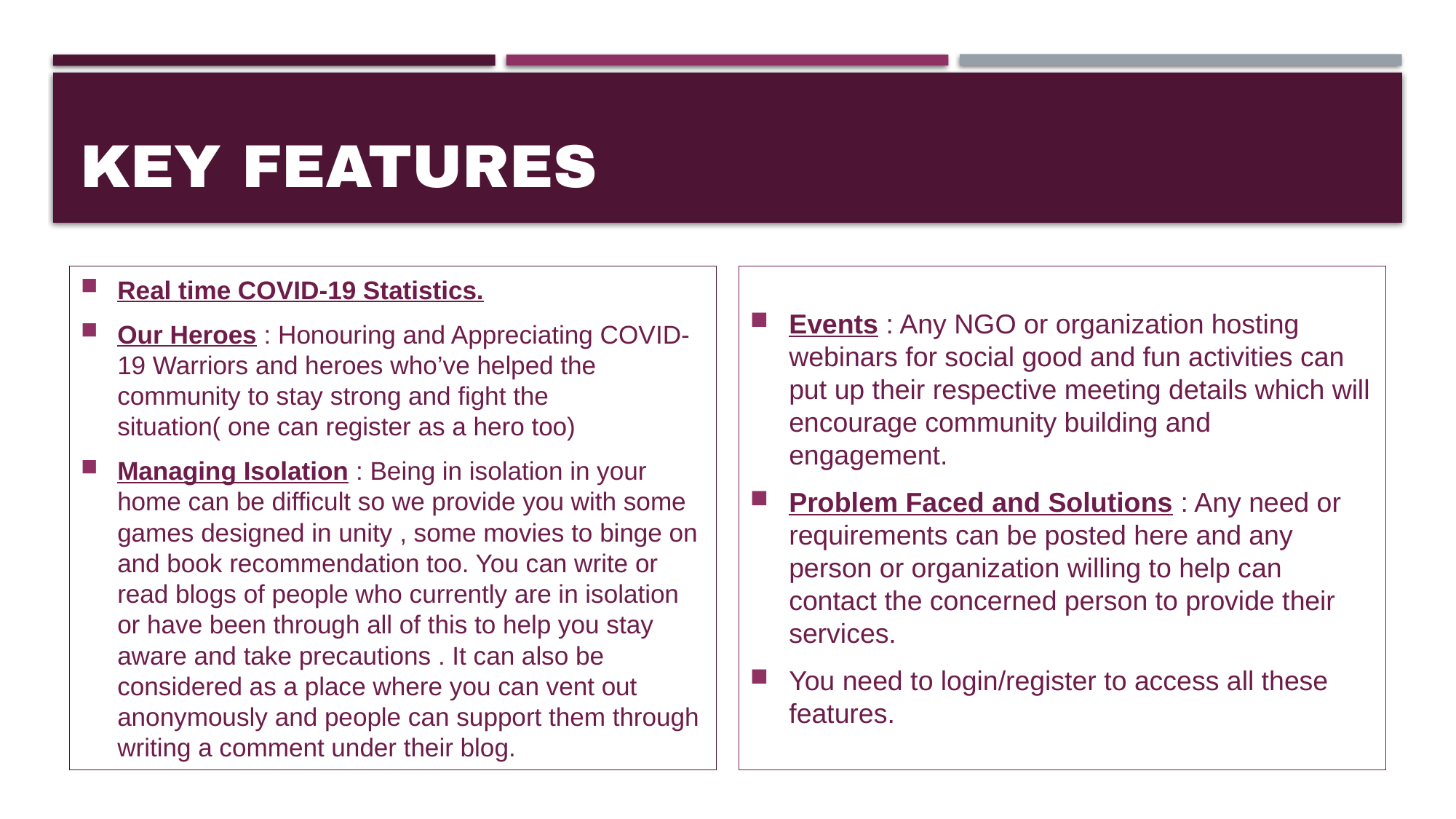

# Key features
Real time COVID-19 Statistics.
Our Heroes : Honouring and Appreciating COVID-19 Warriors and heroes who’ve helped the community to stay strong and fight the situation( one can register as a hero too)
Managing Isolation : Being in isolation in your home can be difficult so we provide you with some games designed in unity , some movies to binge on and book recommendation too. You can write or read blogs of people who currently are in isolation or have been through all of this to help you stay aware and take precautions . It can also be considered as a place where you can vent out anonymously and people can support them through writing a comment under their blog.
Events : Any NGO or organization hosting webinars for social good and fun activities can put up their respective meeting details which will encourage community building and engagement.
Problem Faced and Solutions : Any need or requirements can be posted here and any person or organization willing to help can contact the concerned person to provide their services.
You need to login/register to access all these features.